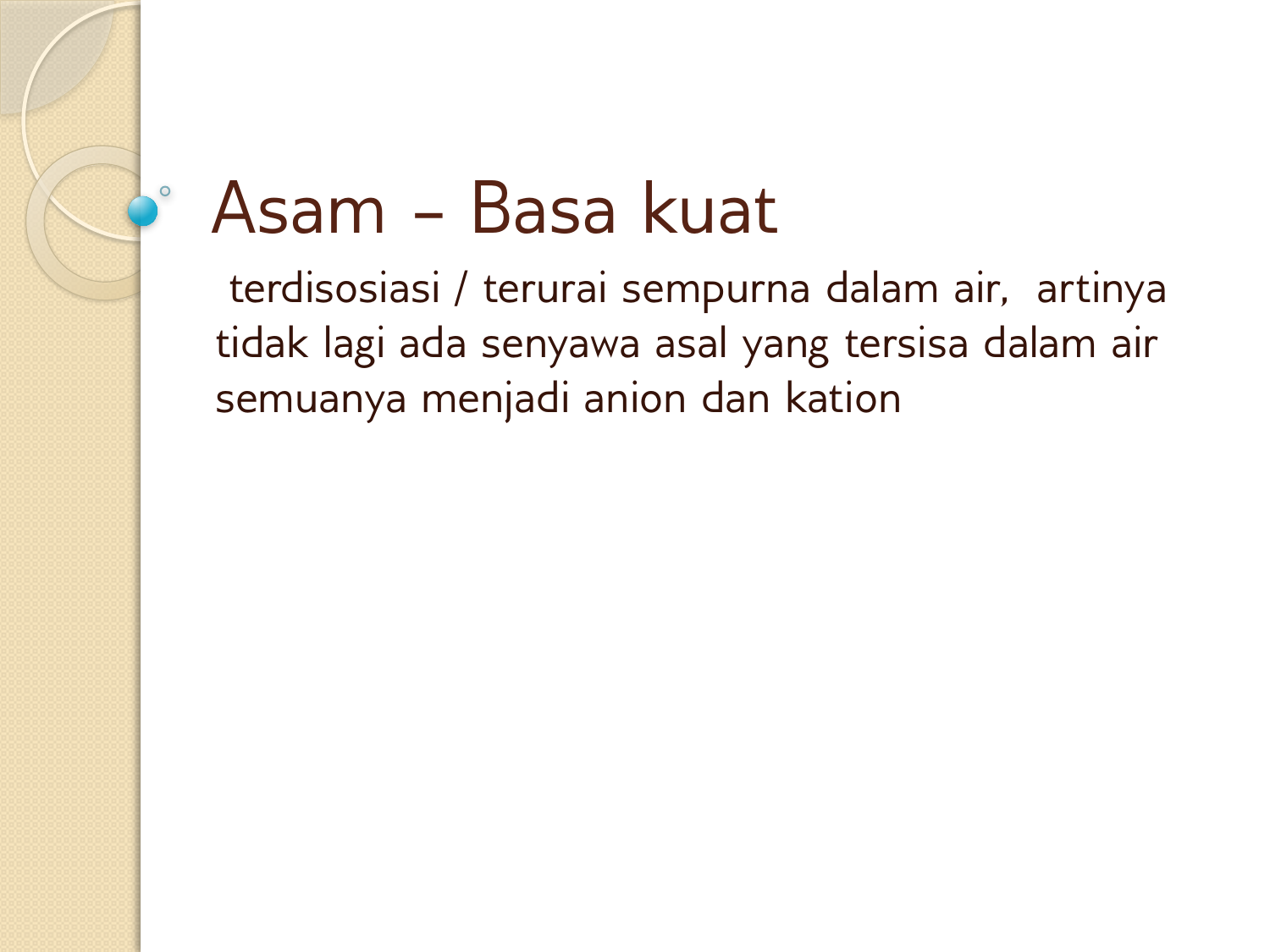

# Asam – Basa kuat
 terdisosiasi / terurai sempurna dalam air,  artinya tidak lagi ada senyawa asal yang tersisa dalam air semuanya menjadi anion dan kation